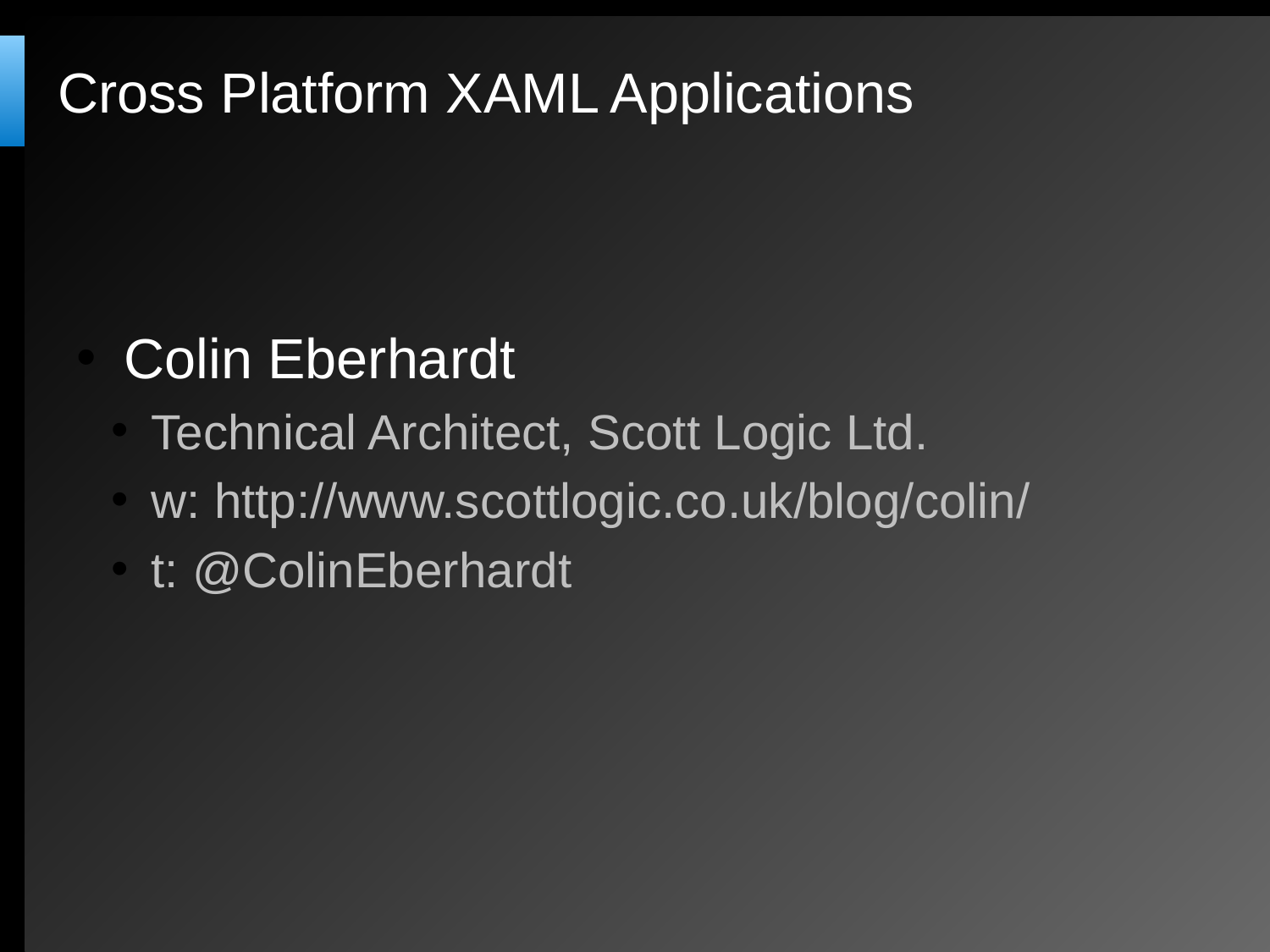

# Cross Platform XAML Applications
Colin Eberhardt
Technical Architect, Scott Logic Ltd.
w: http://www.scottlogic.co.uk/blog/colin/
t: @ColinEberhardt